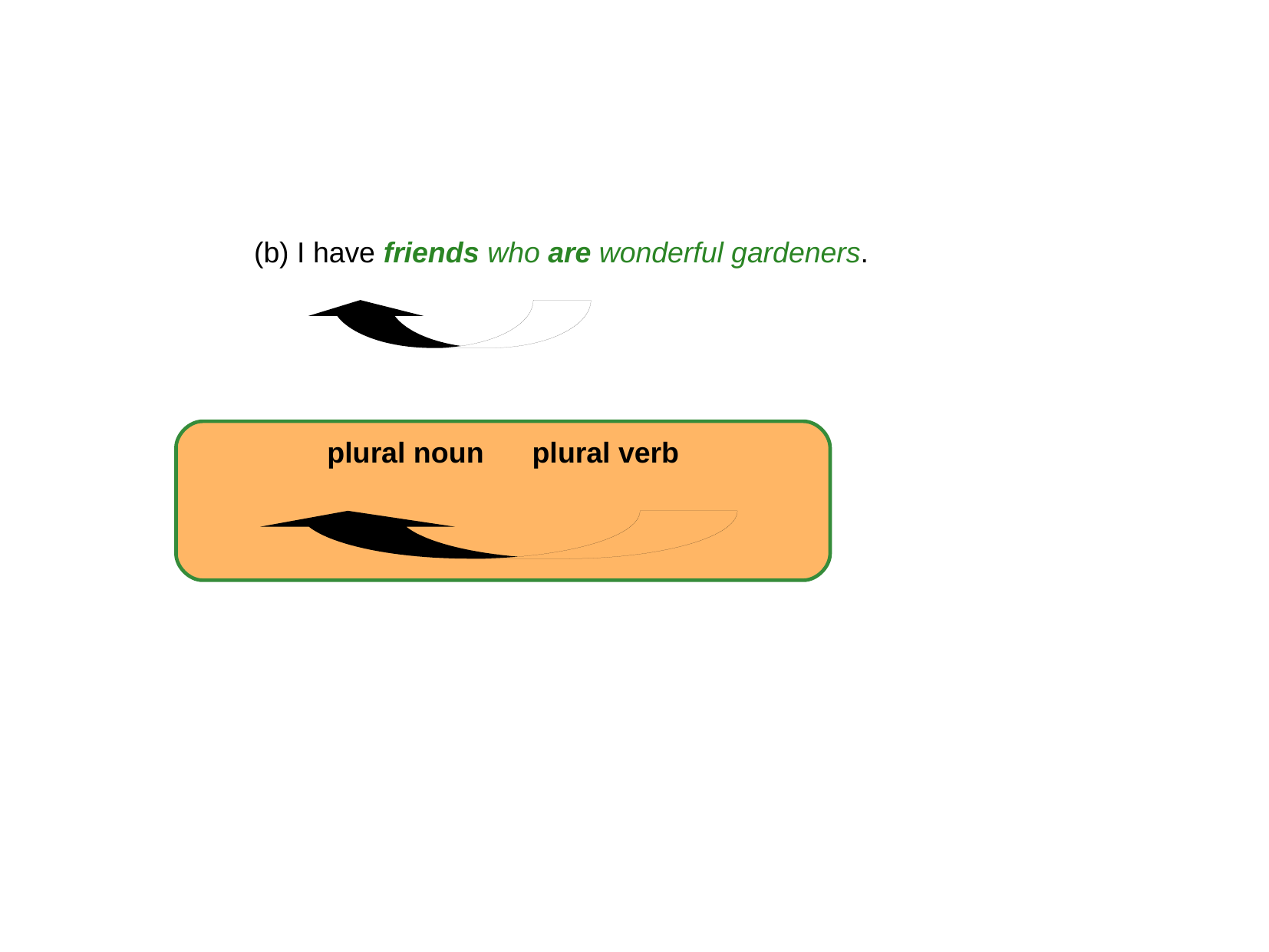

12-5 SINGULAR AND PLURAL VERBS IN ADJECTIVE
        CLAUSES
(b) I have friends who are wonderful gardeners.

plural noun      plural verb